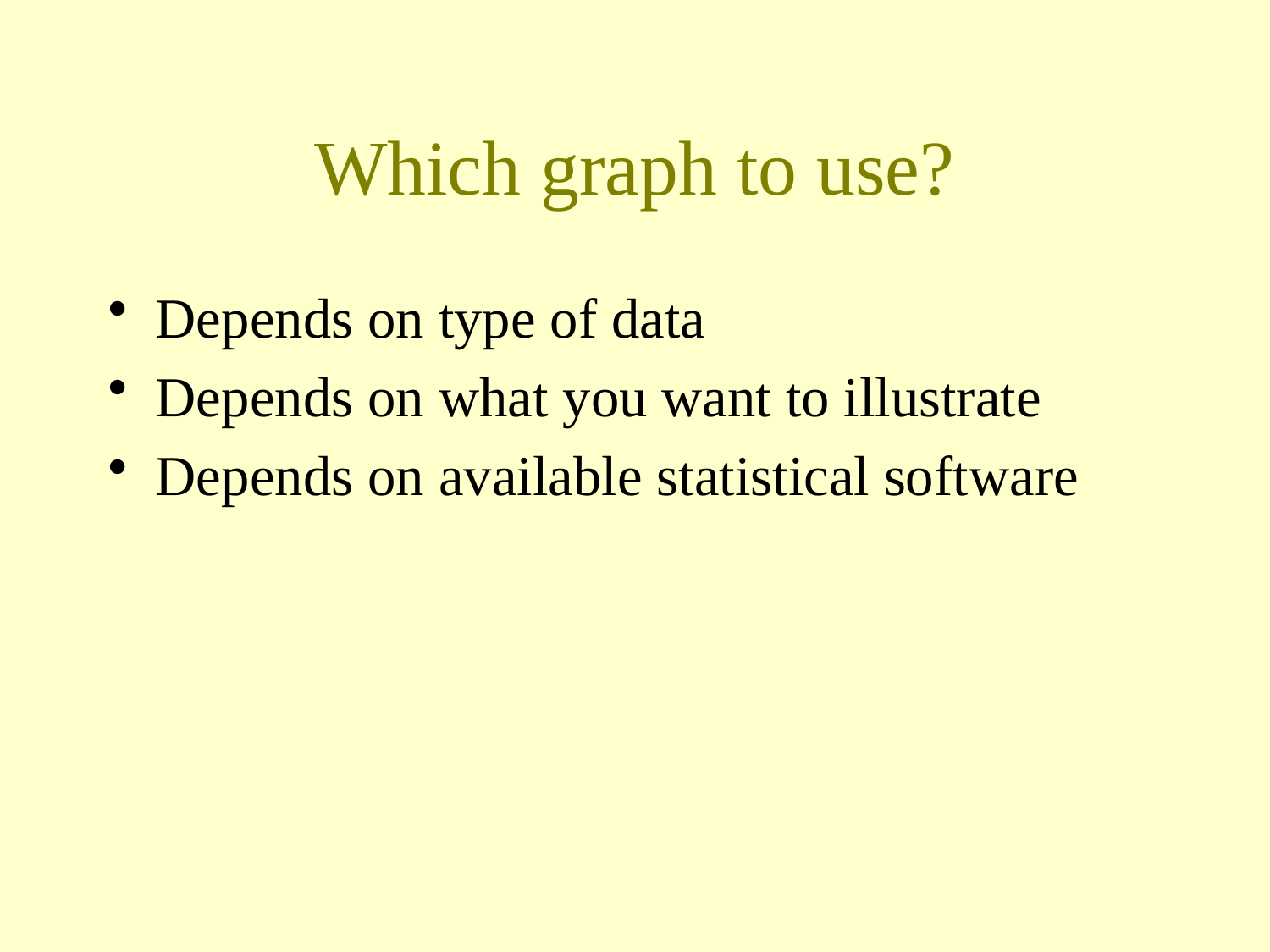

# Which graph to use?
Depends on type of data
Depends on what you want to illustrate
Depends on available statistical software